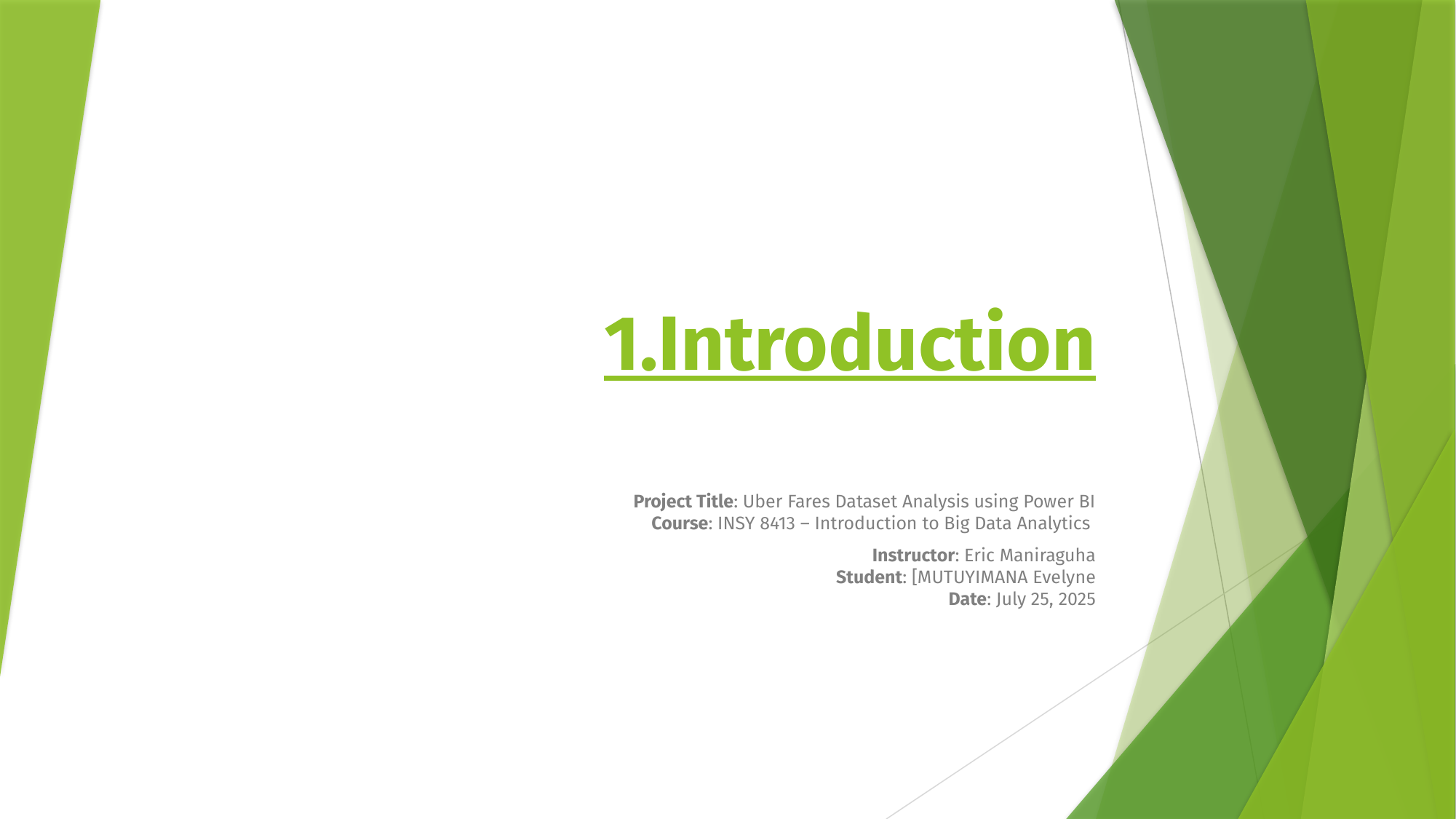

# 1.Introduction
Project Title: Uber Fares Dataset Analysis using Power BI
Course: INSY 8413 – Introduction to Big Data Analytics
Instructor: Eric Maniraguha
Student: [MUTUYIMANA Evelyne
Date: July 25, 2025